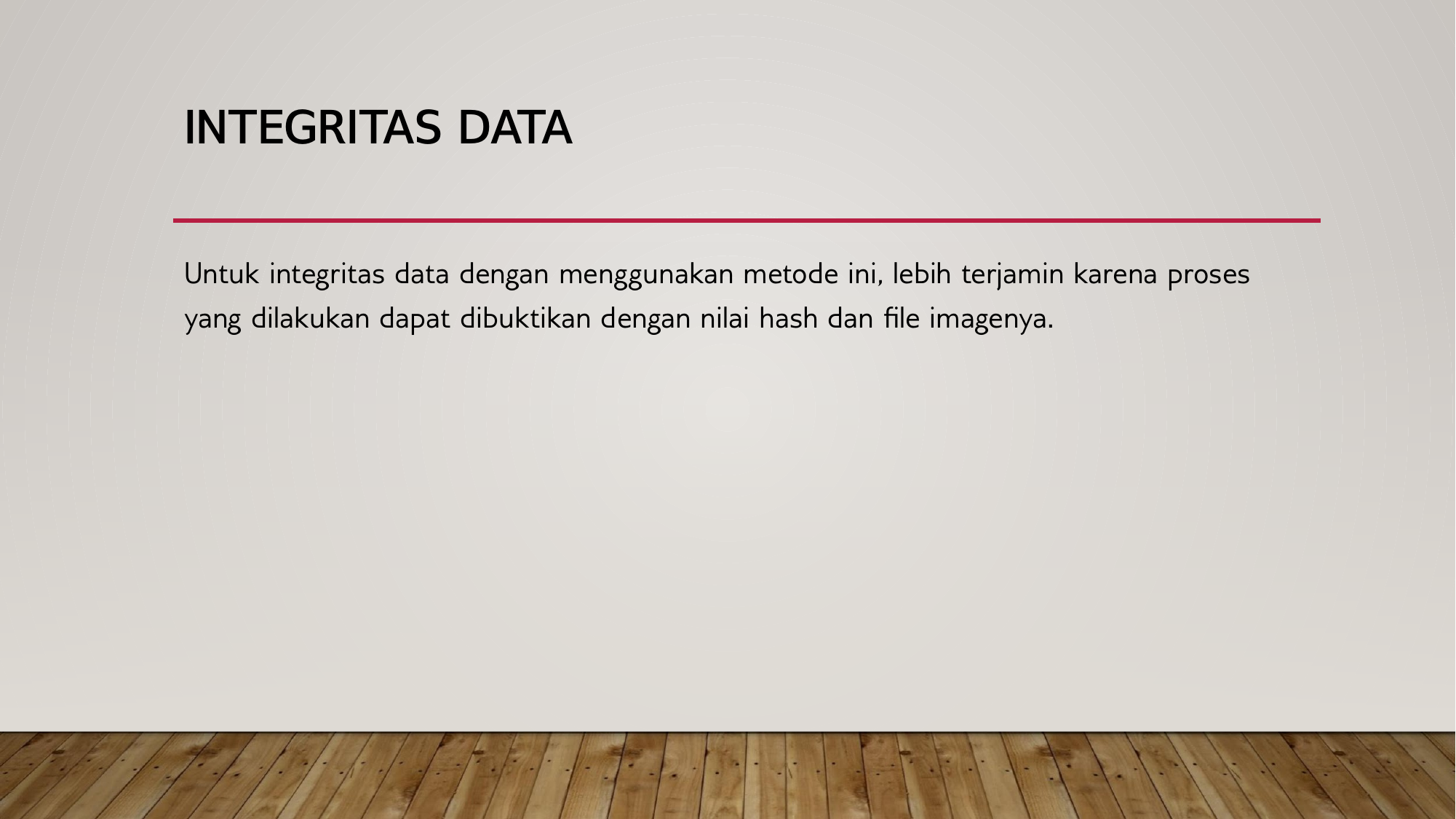

# INTEGRITAS DATA
Untuk integritas data dengan menggunakan metode ini, lebih terjamin karena proses yang dilakukan dapat dibuktikan dengan nilai hash dan file imagenya.